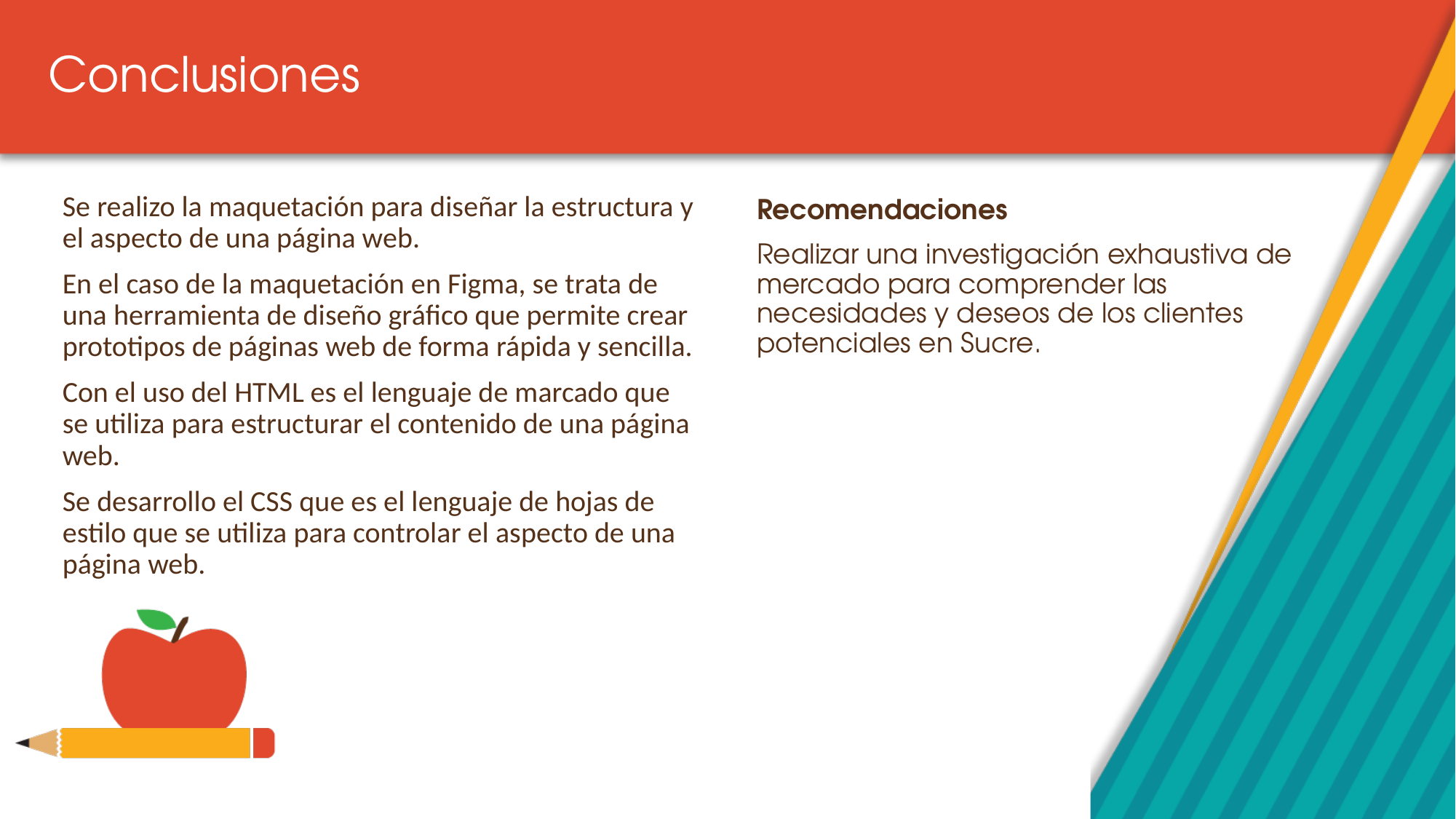

# Conclusiones
Se realizo la maquetación para diseñar la estructura y el aspecto de una página web.
En el caso de la maquetación en Figma, se trata de una herramienta de diseño gráfico que permite crear prototipos de páginas web de forma rápida y sencilla.
Con el uso del HTML es el lenguaje de marcado que se utiliza para estructurar el contenido de una página web.
Se desarrollo el CSS que es el lenguaje de hojas de estilo que se utiliza para controlar el aspecto de una página web.

Recomendaciones
Realizar una investigación exhaustiva de mercado para comprender las necesidades y deseos de los clientes potenciales en Sucre.